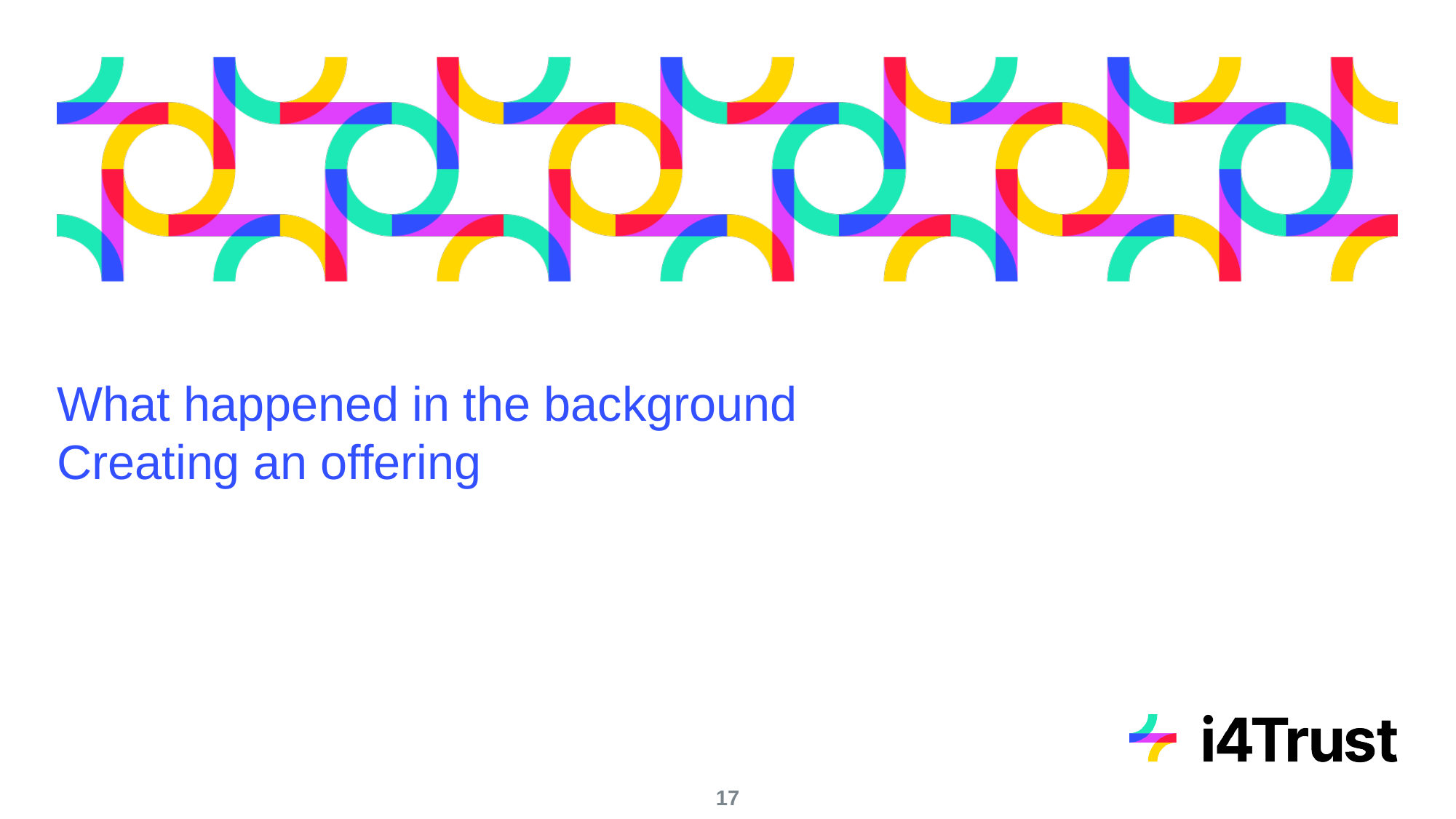

# What happened in the background
Creating an offering
17